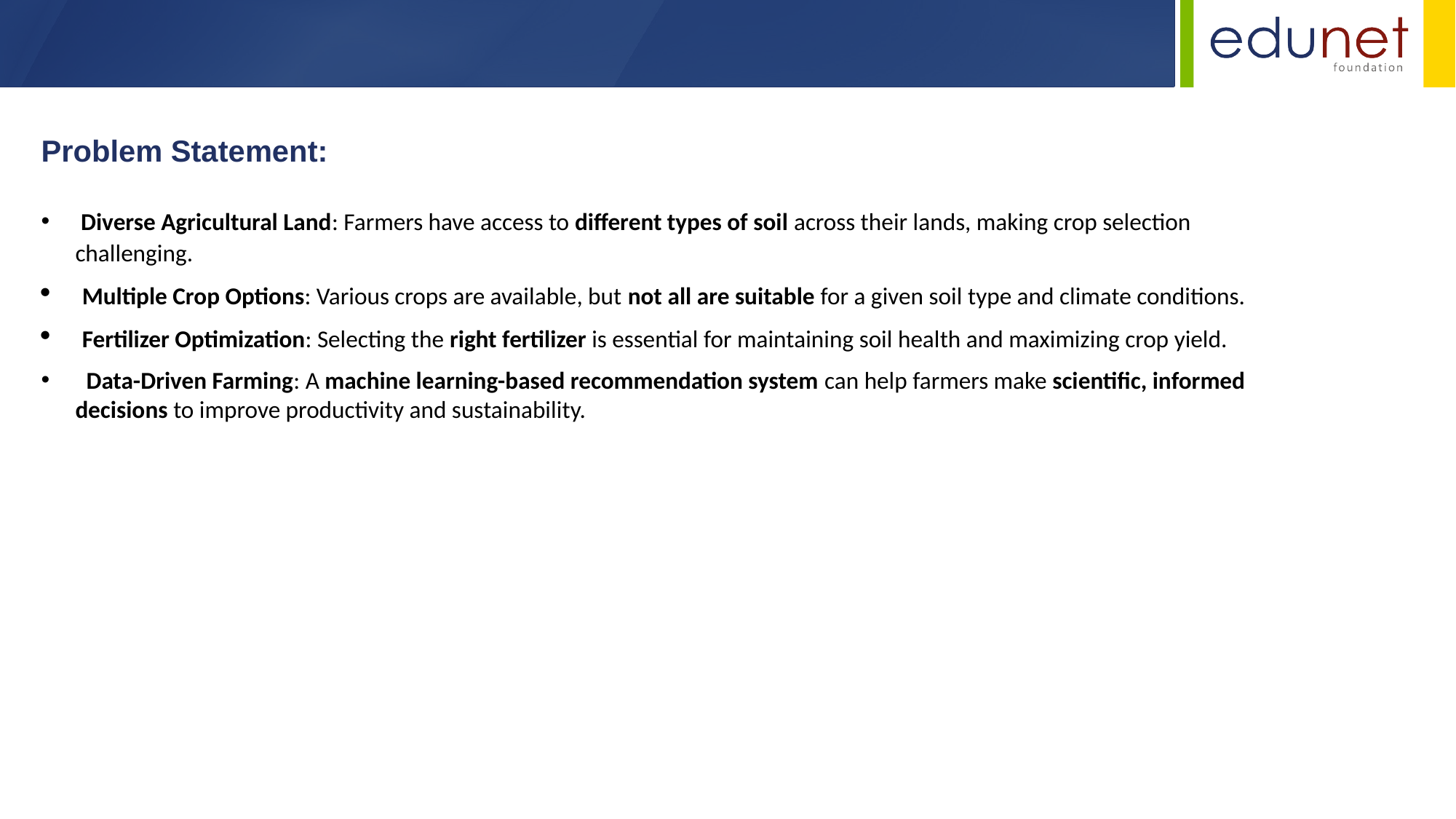

Problem Statement:

 Diverse Agricultural Land: Farmers have access to different types of soil across their lands, making crop selection challenging.
Multiple Crop Options: Various crops are available, but not all are suitable for a given soil type and climate conditions.
Fertilizer Optimization: Selecting the right fertilizer is essential for maintaining soil health and maximizing crop yield.
  Data-Driven Farming: A machine learning-based recommendation system can help farmers make scientific, informed     decisions to improve productivity and sustainability.